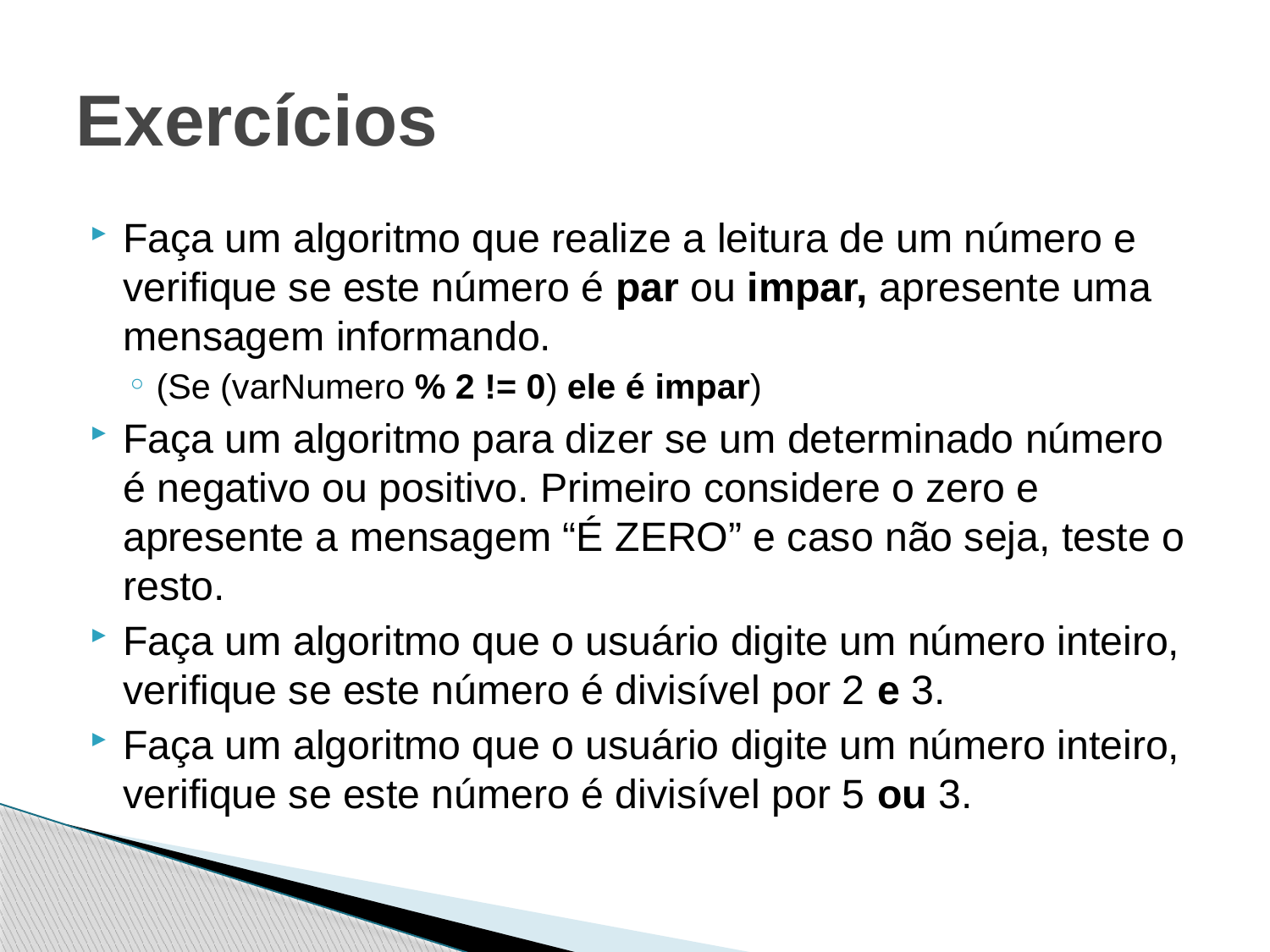

# Exercícios
Faça um algoritmo que realize a leitura de um número e verifique se este número é par ou impar, apresente uma mensagem informando.
(Se (varNumero % 2 != 0) ele é impar)
Faça um algoritmo para dizer se um determinado número é negativo ou positivo. Primeiro considere o zero e apresente a mensagem “É ZERO” e caso não seja, teste o resto.
Faça um algoritmo que o usuário digite um número inteiro, verifique se este número é divisível por 2 e 3.
Faça um algoritmo que o usuário digite um número inteiro, verifique se este número é divisível por 5 ou 3.